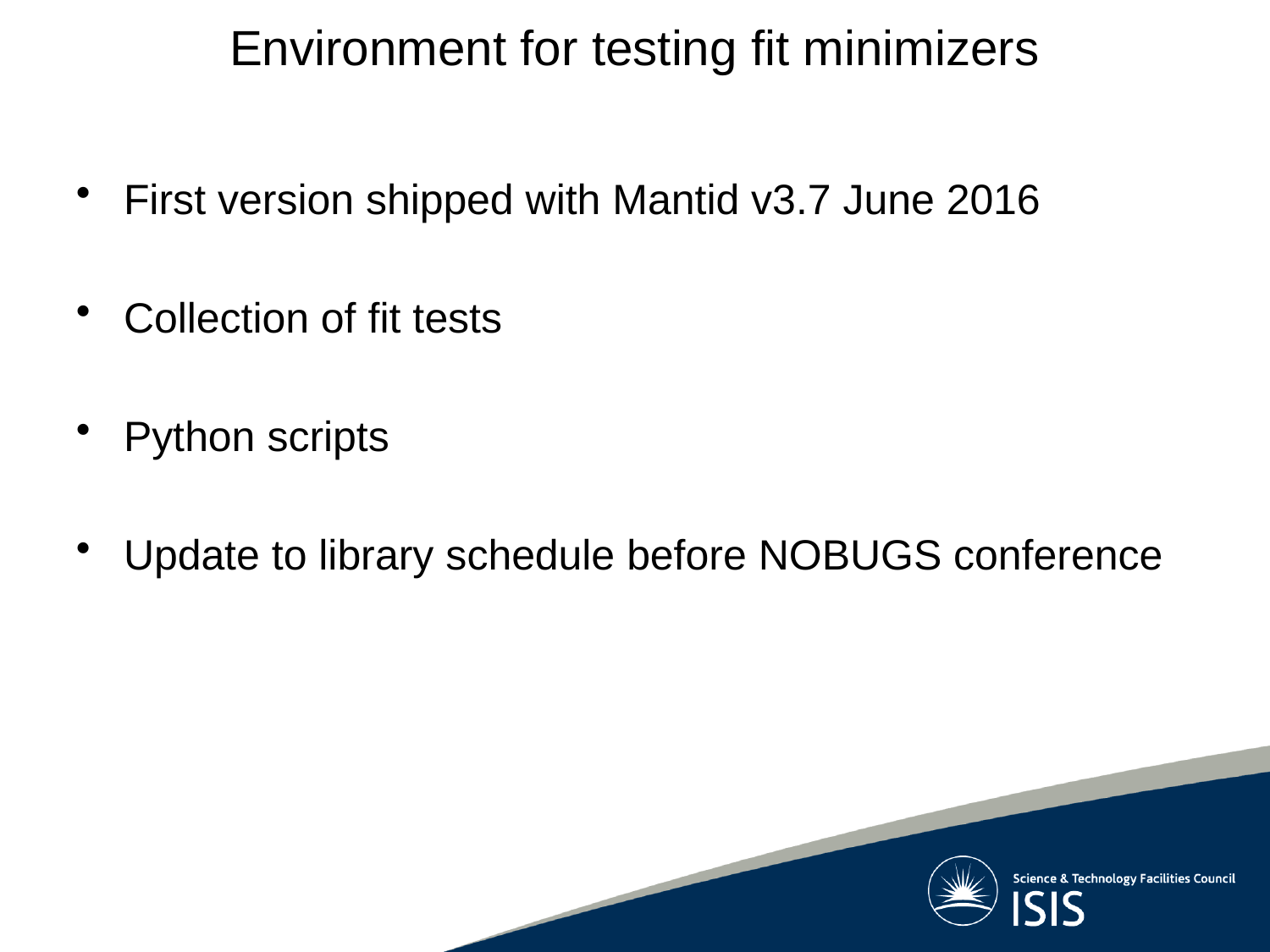

Environment for testing fit minimizers
First version shipped with Mantid v3.7 June 2016

Collection of fit tests

Python scripts

Update to library schedule before NOBUGS conference